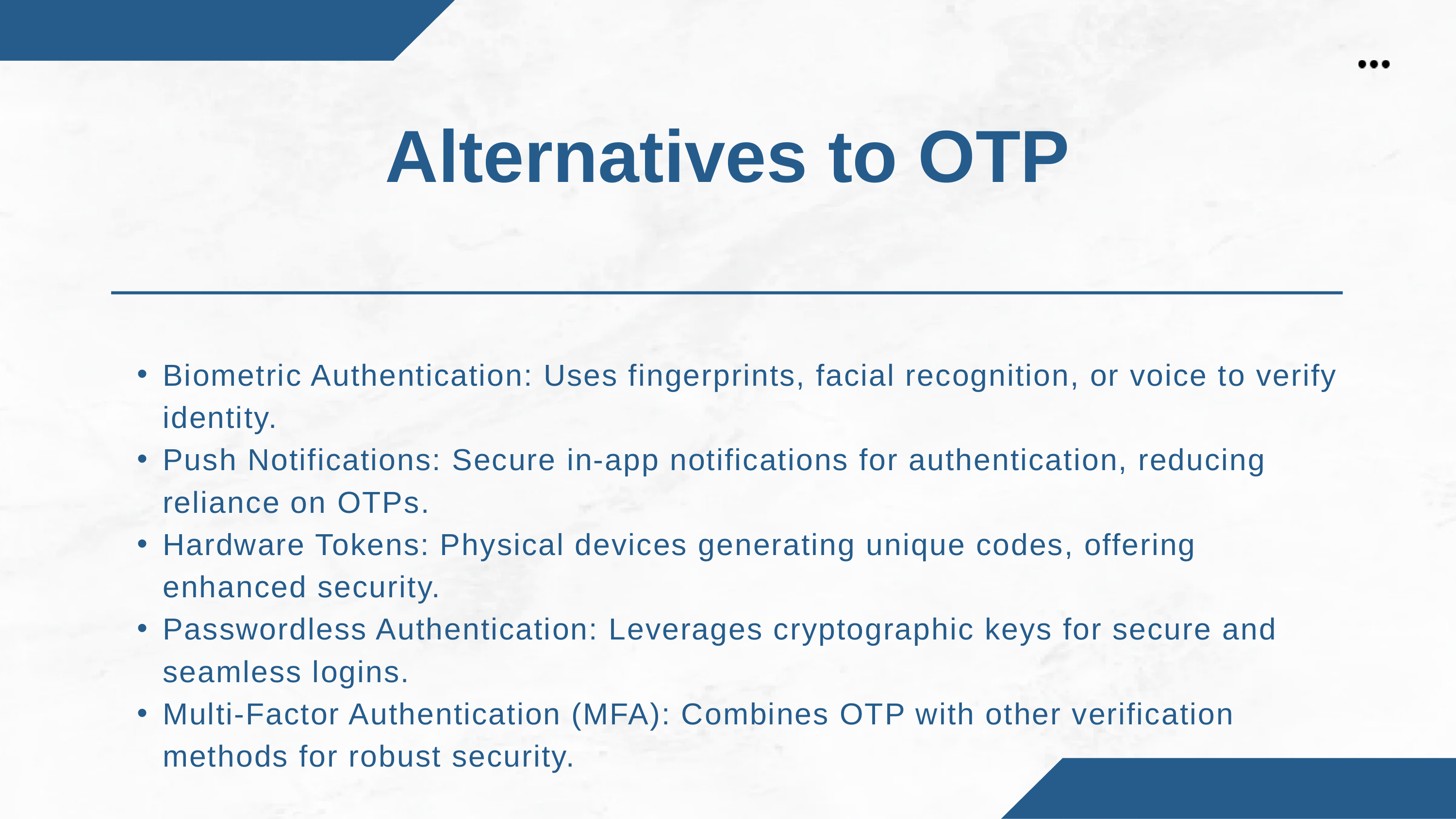

Alternatives to OTP

Biometric Authentication: Uses fingerprints, facial recognition, or voice to verify identity.
Push Notifications: Secure in-app notifications for authentication, reducing reliance on OTPs.
Hardware Tokens: Physical devices generating unique codes, offering enhanced security.
Passwordless Authentication: Leverages cryptographic keys for secure and seamless logins.
Multi-Factor Authentication (MFA): Combines OTP with other verification methods for robust security.